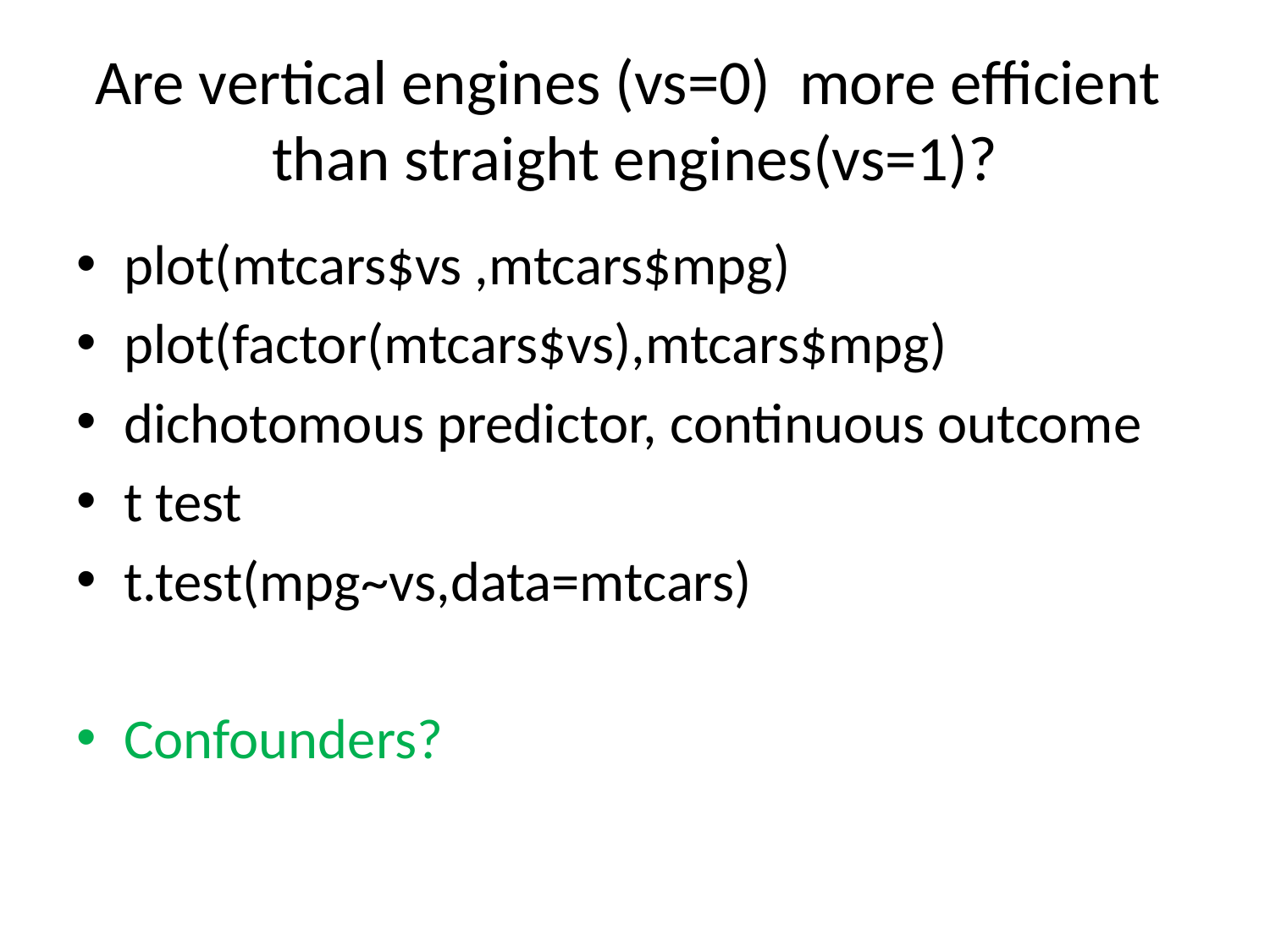

# Are vertical engines (vs=0)  more efficient  than straight engines(vs=1)?
plot(mtcars$vs ,mtcars$mpg)
plot(factor(mtcars$vs),mtcars$mpg)
dichotomous predictor, continuous outcome
t test
t.test(mpg~vs,data=mtcars)

Confounders?